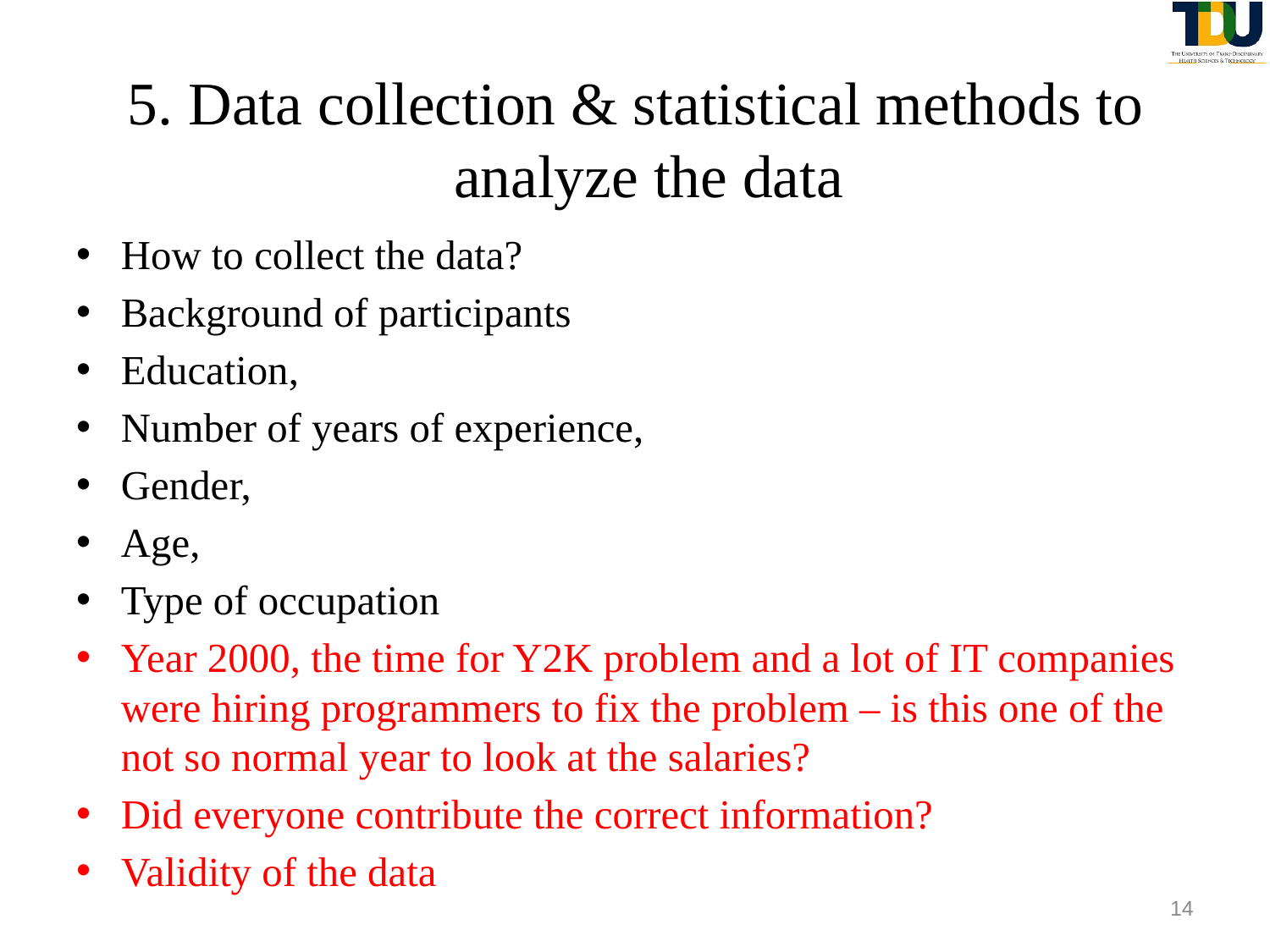

# 5. Data collection & statistical methods to analyze the data
How to collect the data?
Background of participants
Education,
Number of years of experience,
Gender,
Age,
Type of occupation
Year 2000, the time for Y2K problem and a lot of IT companies were hiring programmers to fix the problem – is this one of the not so normal year to look at the salaries?
Did everyone contribute the correct information?
Validity of the data
14